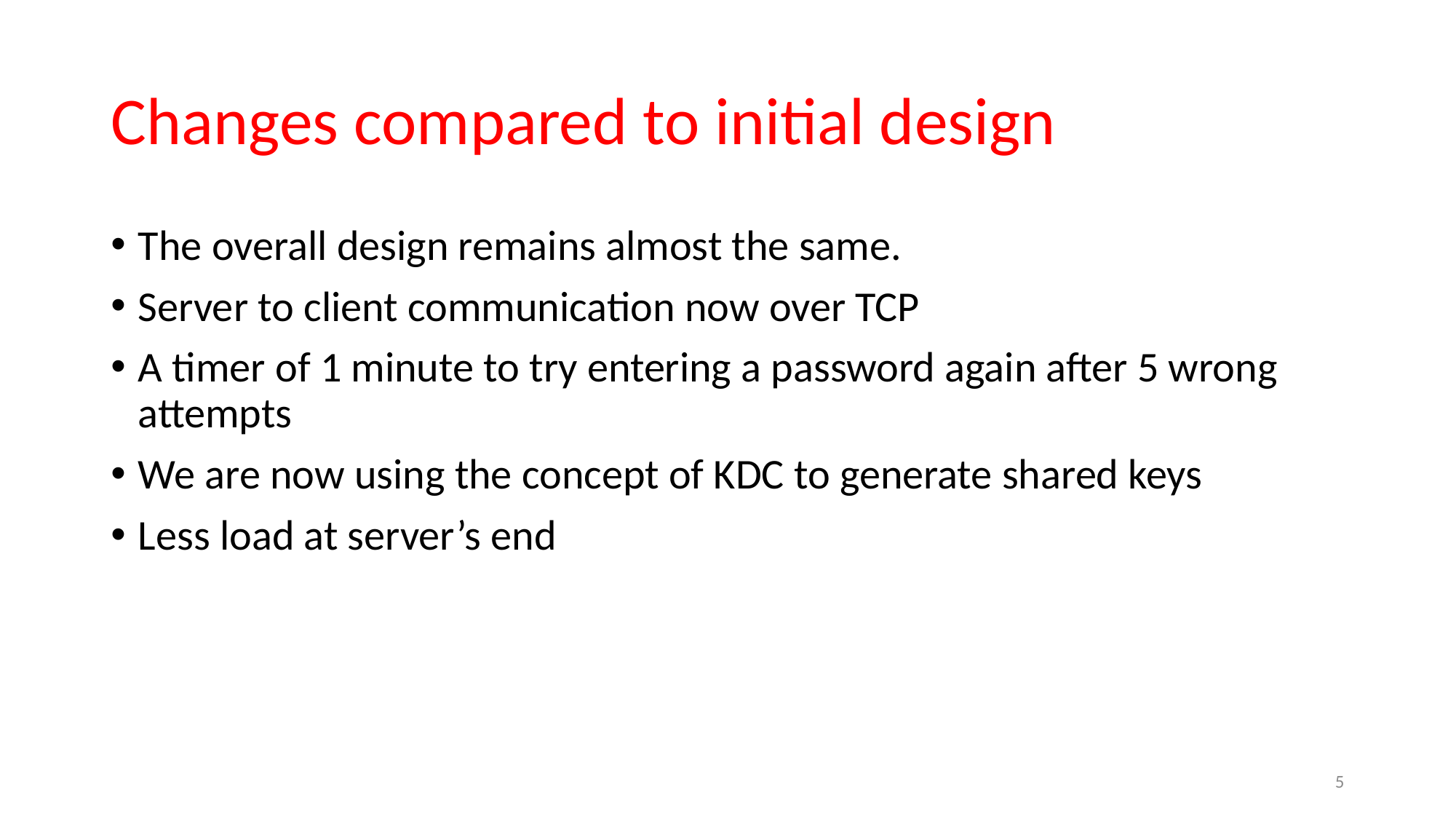

# Changes compared to initial design
The overall design remains almost the same.
Server to client communication now over TCP
A timer of 1 minute to try entering a password again after 5 wrong attempts
We are now using the concept of KDC to generate shared keys
Less load at server’s end

5